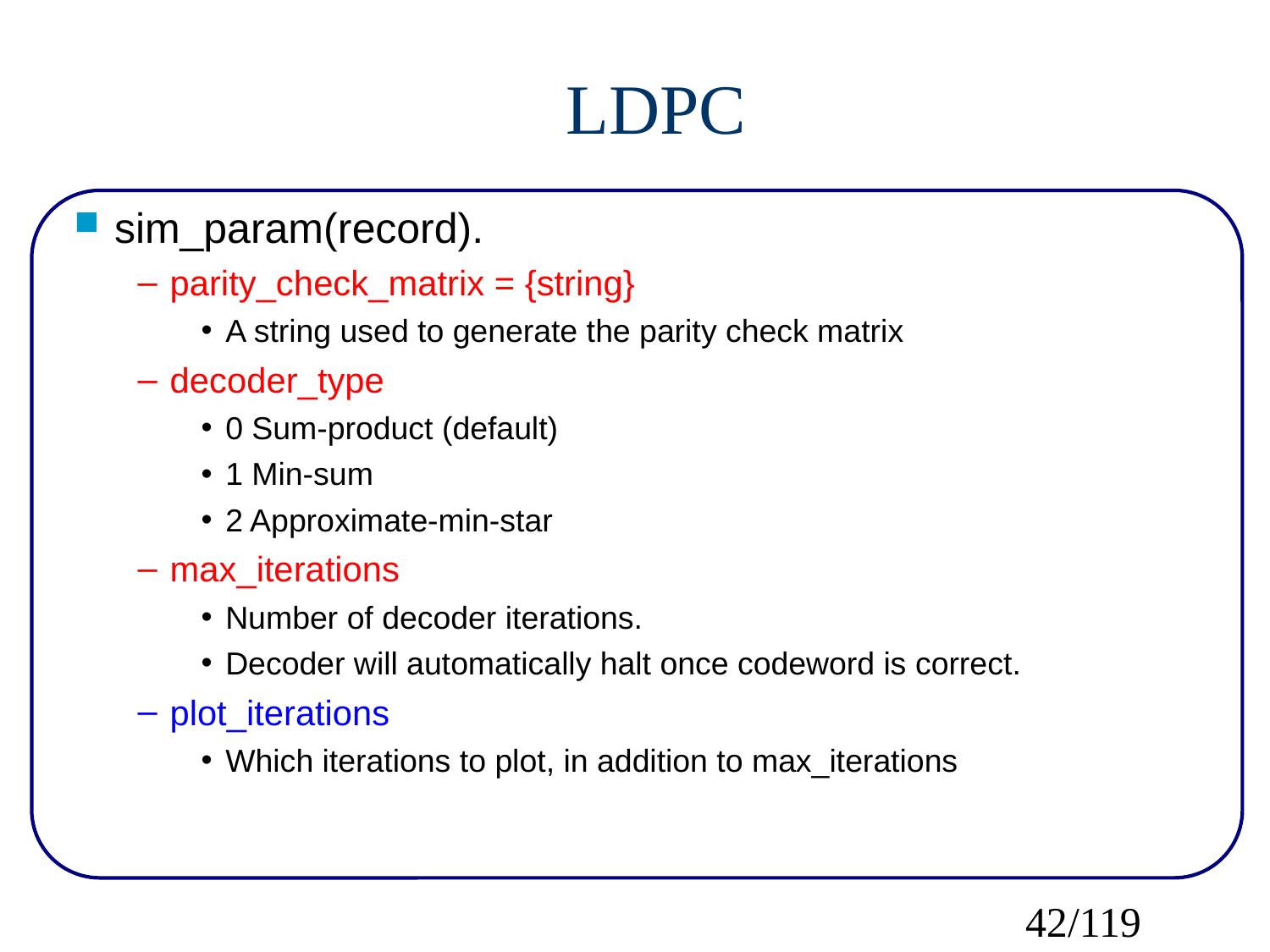

LDPC
sim_param(record).
parity_check_matrix = {string}
A string used to generate the parity check matrix
decoder_type
0 Sum-product (default)
1 Min-sum
2 Approximate-min-star
max_iterations
Number of decoder iterations.
Decoder will automatically halt once codeword is correct.
plot_iterations
Which iterations to plot, in addition to max_iterations

42/119